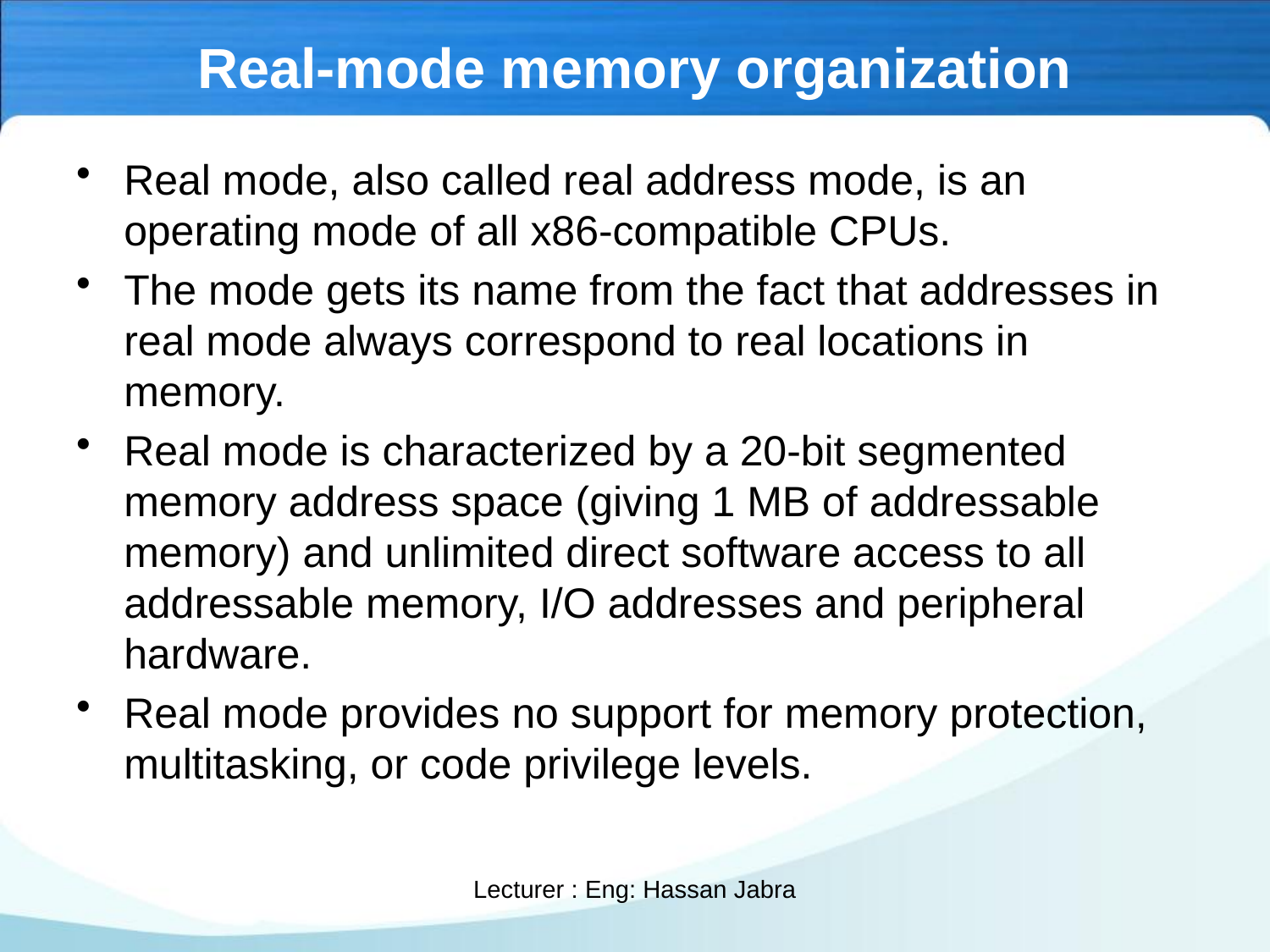

# Real-mode memory organization
Real mode, also called real address mode, is an operating mode of all x86-compatible CPUs.
The mode gets its name from the fact that addresses in real mode always correspond to real locations in memory.
Real mode is characterized by a 20-bit segmented memory address space (giving 1 MB of addressable memory) and unlimited direct software access to all addressable memory, I/O addresses and peripheral hardware.
Real mode provides no support for memory protection, multitasking, or code privilege levels.
Lecturer : Eng: Hassan Jabra